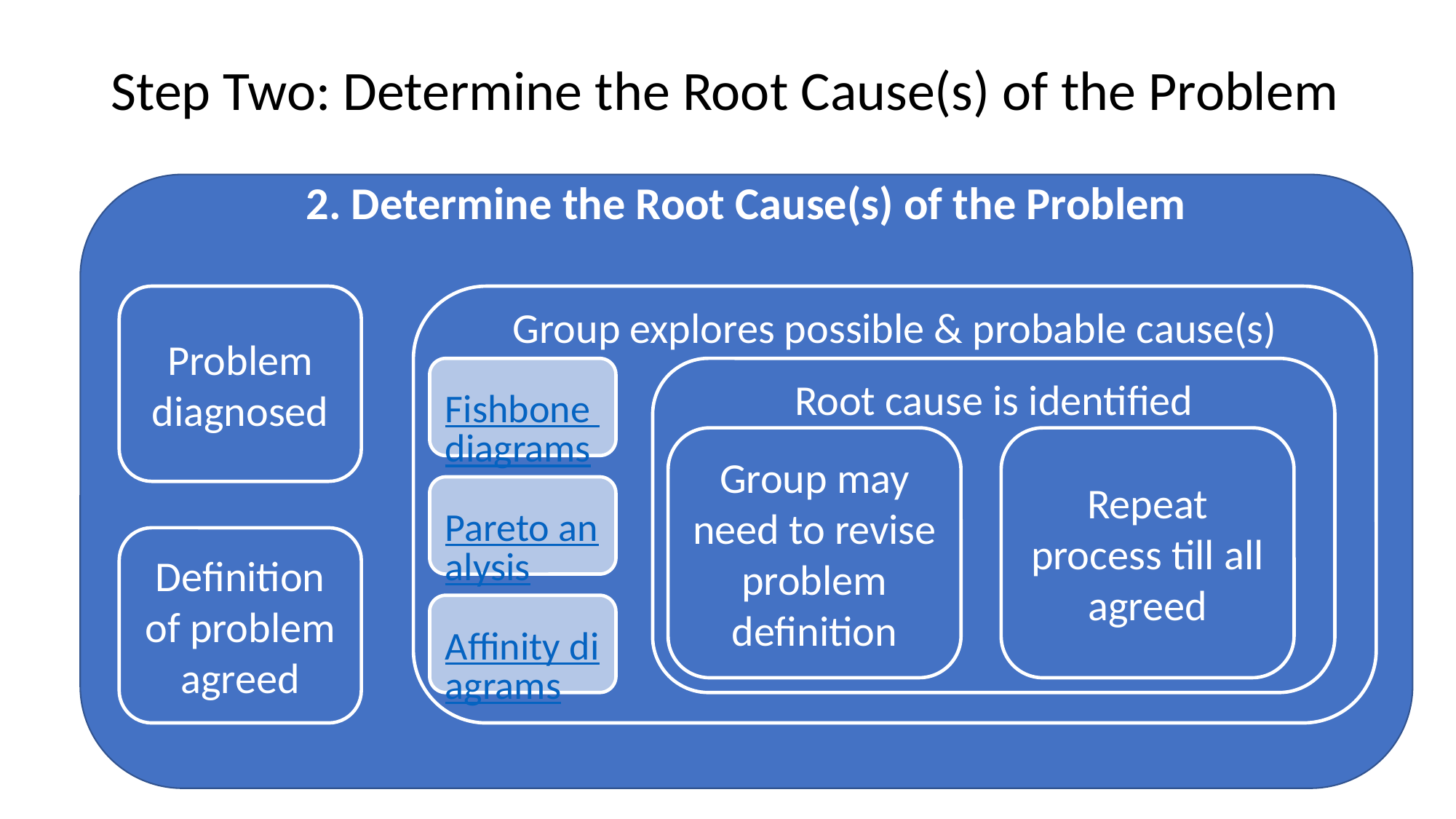

# Step Two: Determine the Root Cause(s) of the Problem
2. Determine the Root Cause(s) of the Problem

Group explores possible & probable cause(s)

Problem diagnosed
Fishbone diagrams
Root cause is identified

Group may need to revise problem definition
Repeat process till all agreed
Pareto analysis
Definition of problem agreed
Affinity diagrams